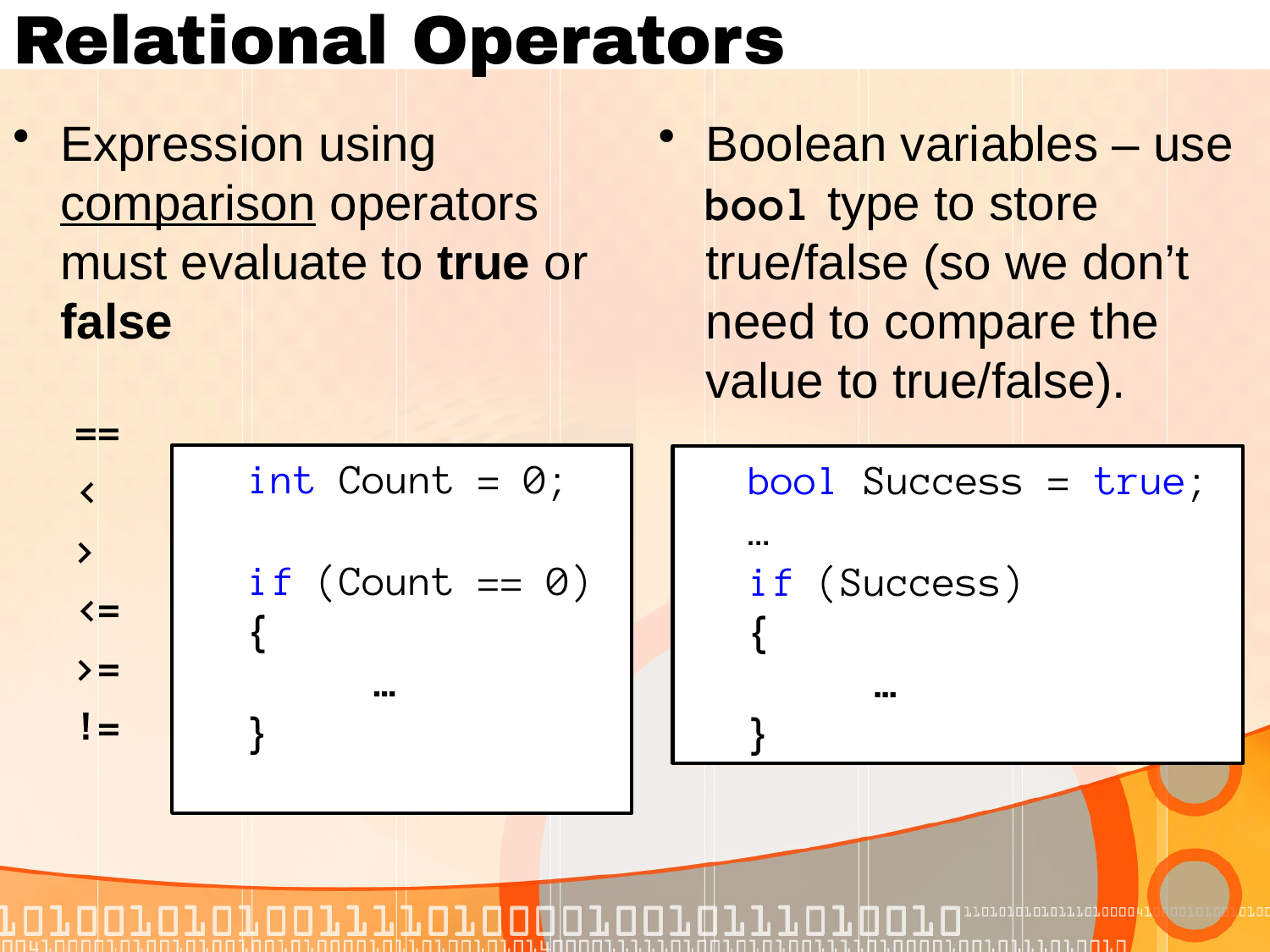

# Relational Operators
Expression using comparison operators must evaluate to true or false

==
<
>
<=
>=
!=

Boolean variables – use bool type to store true/false (so we don’t need to compare the value to true/false).

int Count = 0;

if (Count == 0)
{
	…
}

bool Success = true;
…
if (Success)
{
	…
}